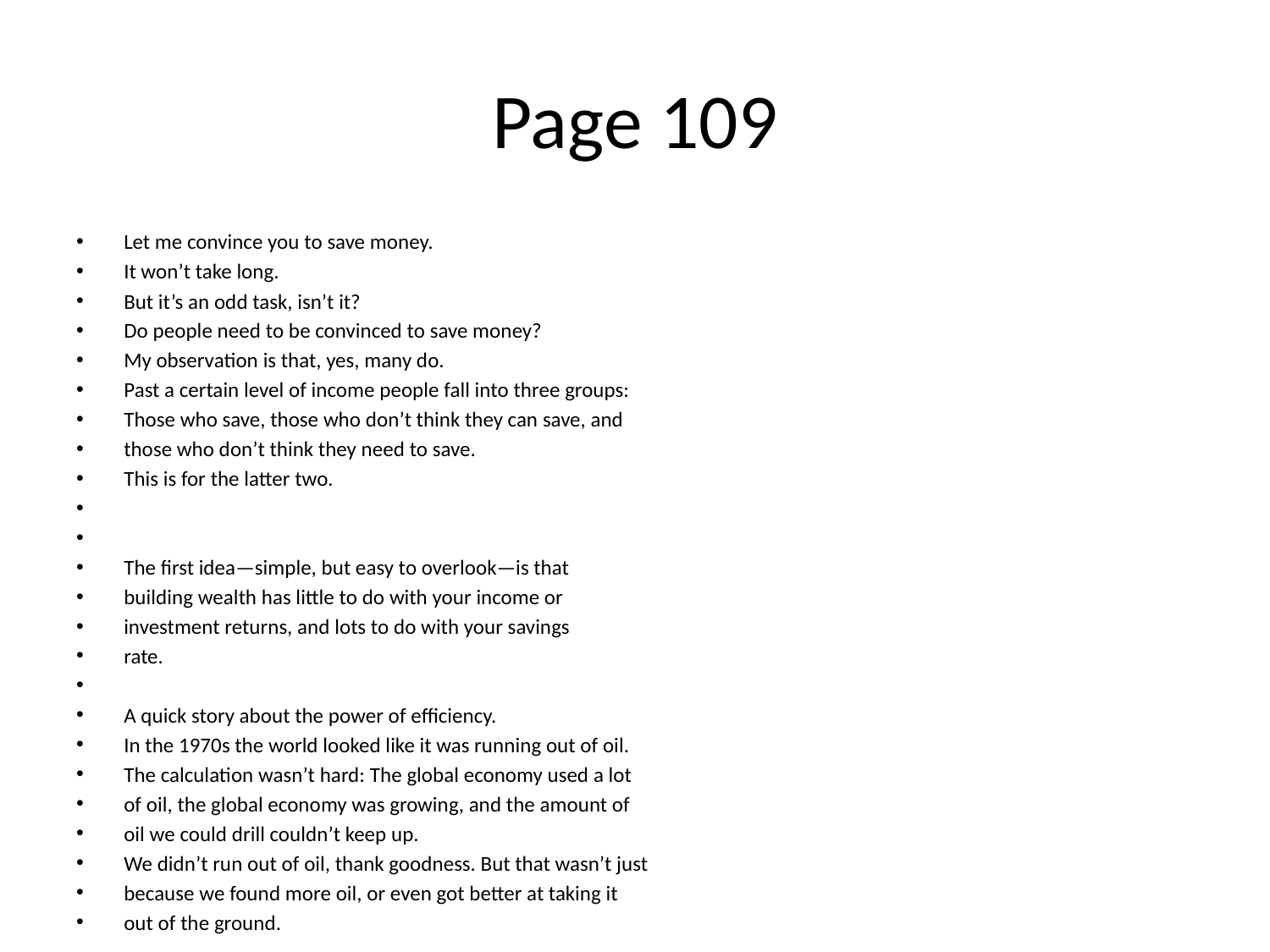

# Page 109
Let me convince you to save money.
It won’t take long.
But it’s an odd task, isn’t it?
Do people need to be convinced to save money?
My observation is that, yes, many do.
Past a certain level of income people fall into three groups:
Those who save, those who don’t think they can save, and
those who don’t think they need to save.
This is for the latter two.

The ﬁrst idea—simple, but easy to overlook—is that
building wealth has little to do with your income or
investment returns, and lots to do with your savings
rate.

A quick story about the power of eﬃciency.
In the 1970s the world looked like it was running out of oil.
The calculation wasn’t hard: The global economy used a lot
of oil, the global economy was growing, and the amount of
oil we could drill couldn’t keep up.
We didn’t run out of oil, thank goodness. But that wasn’t just
because we found more oil, or even got better at taking it
out of the ground.